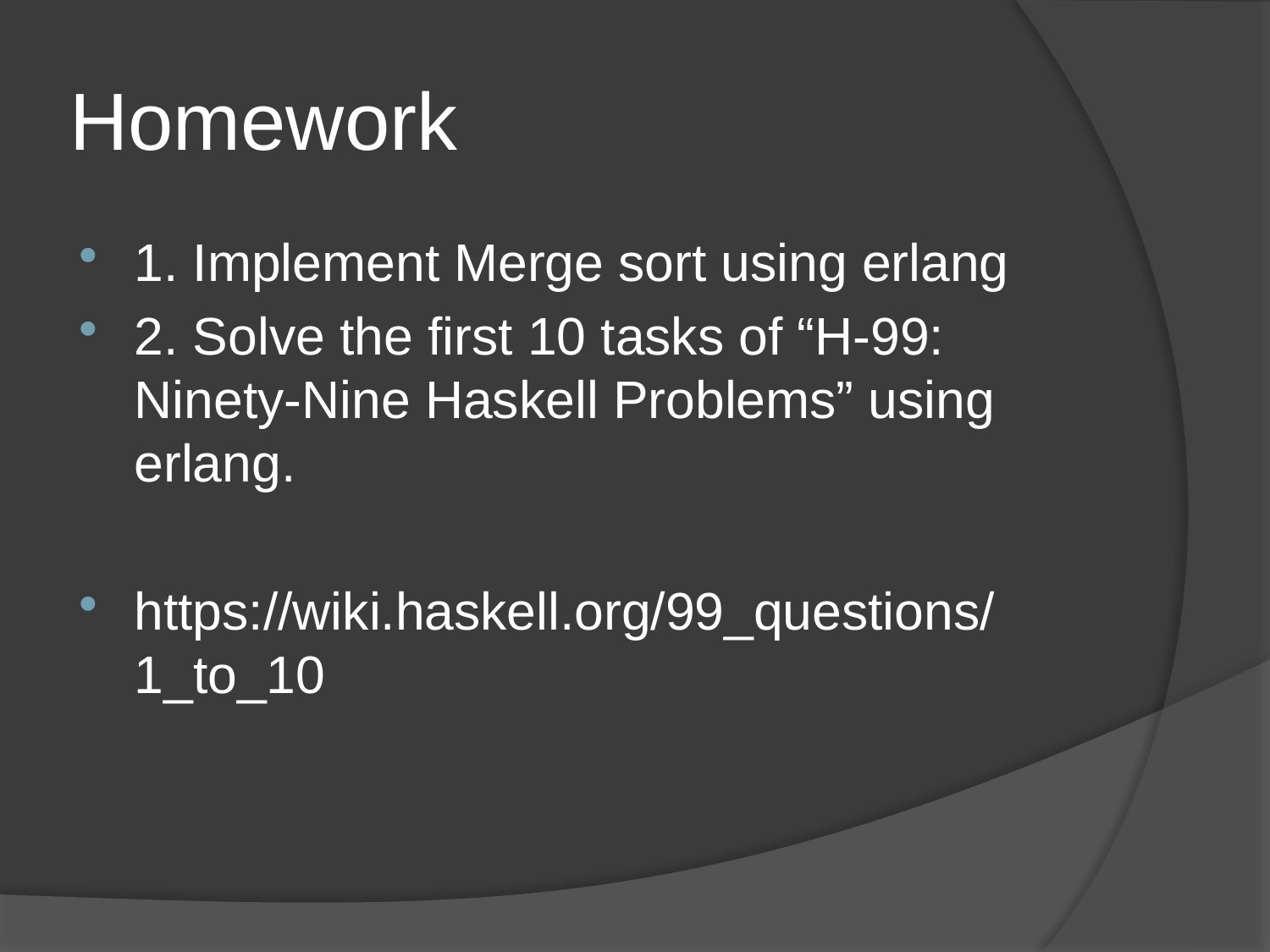

# Homework
1. Implement Merge sort using erlang
2. Solve the first 10 tasks of “H-99: Ninety-Nine Haskell Problems” using erlang.

https://wiki.haskell.org/99_questions/1_to_10